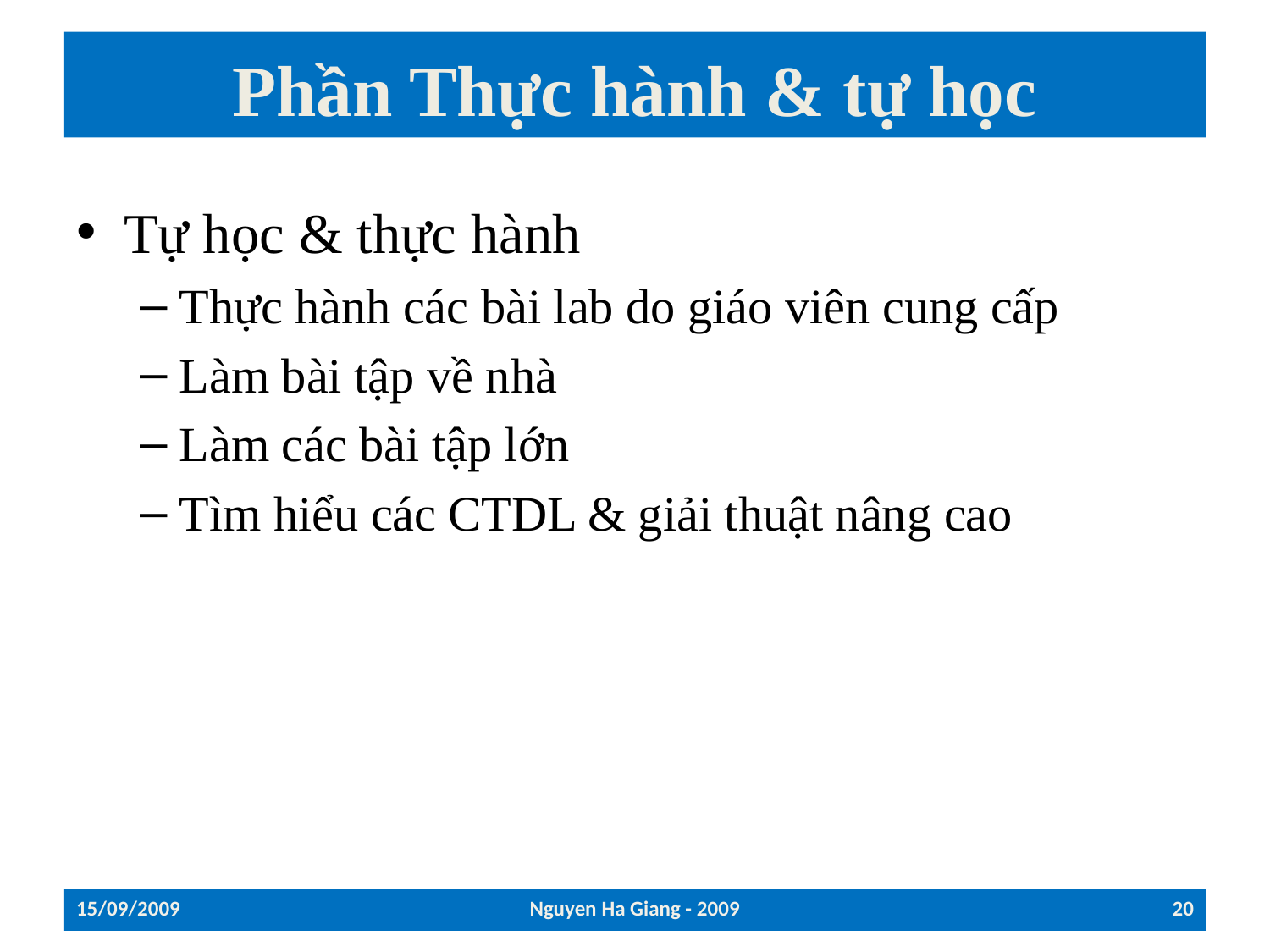

# Phần Thực hành & tự học
Tự học & thực hành
Thực hành các bài lab do giáo viên cung cấp
Làm bài tập về nhà
Làm các bài tập lớn
Tìm hiểu các CTDL & giải thuật nâng cao

15/09/2009
Nguyen Ha Giang - 2009
20